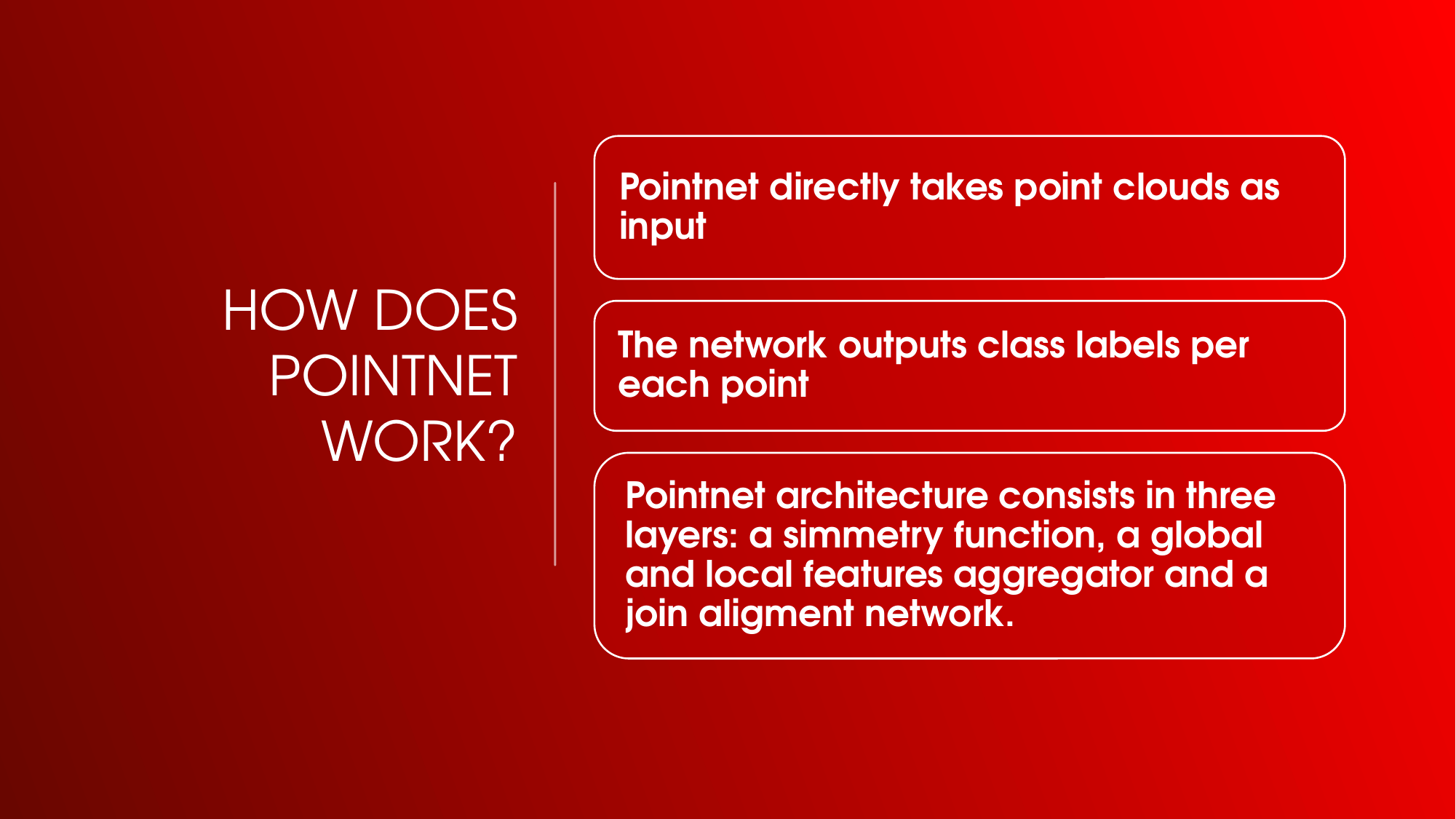

Pointnet directly takes point clouds as input
The network outputs class labels per each point
Pointnet architecture consists in three layers: a simmetry function, a global and local features aggregator and a join aligment network.
# How does pointnet work?